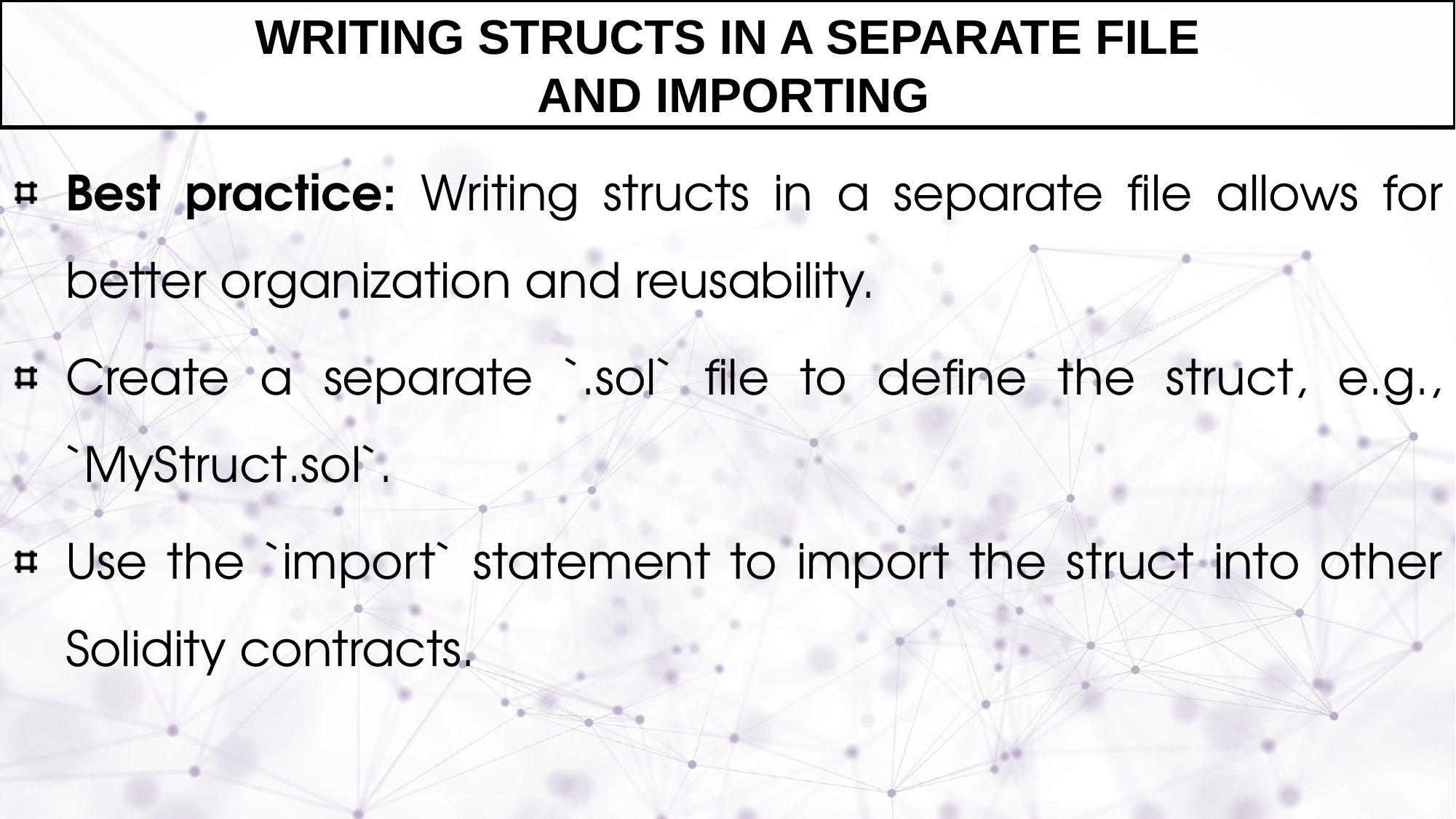

# Writing Structs in a Separate File and Importing
Best practice: Writing structs in a separate file allows for better organization and reusability.
Create a separate `.sol` file to define the struct, e.g., `MyStruct.sol`.
Use the `import` statement to import the struct into other Solidity contracts.